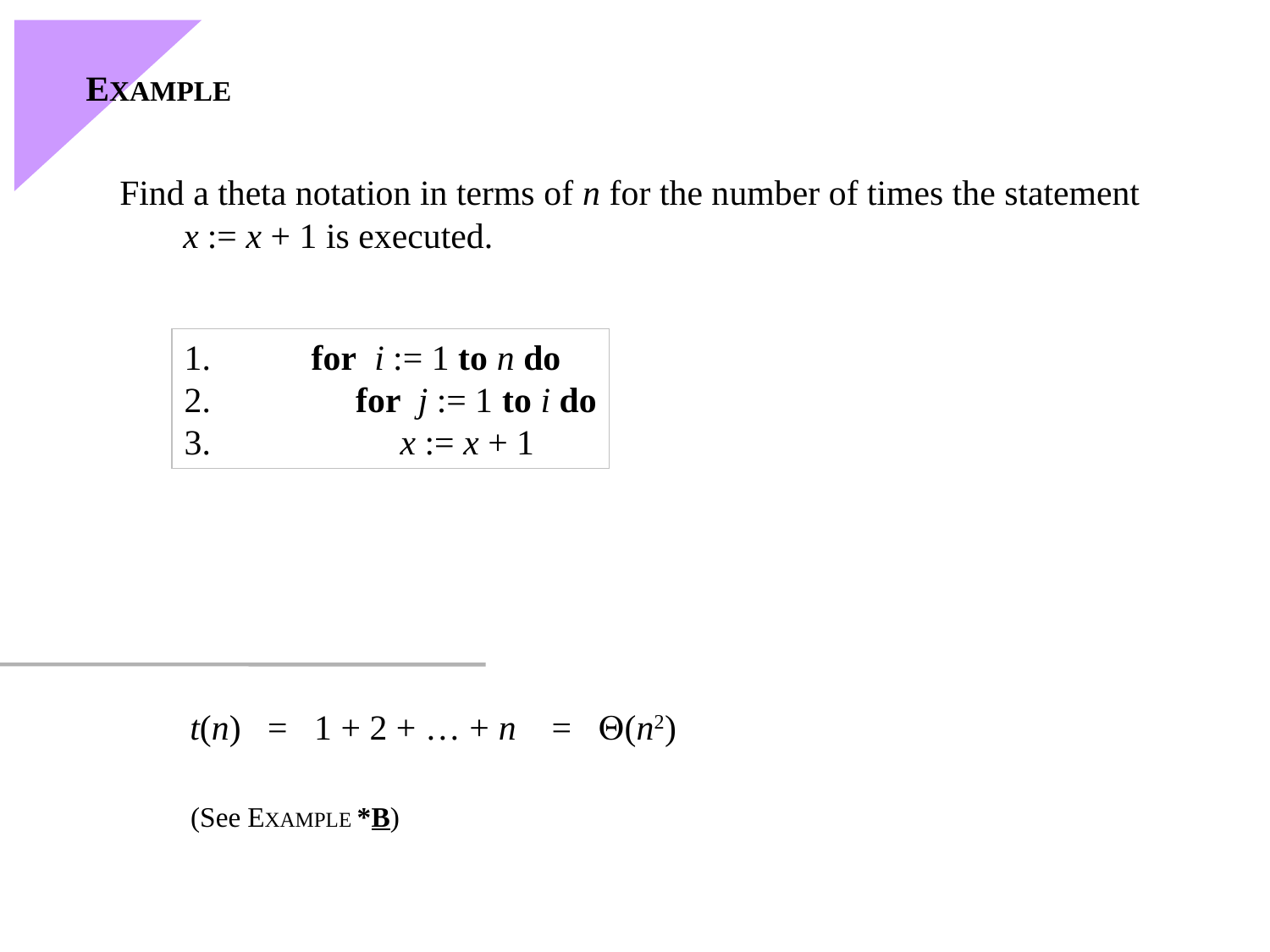

EXAMPLE
Find a theta notation in terms of n for the number of times the statement
x := x + 1 is executed.
1.	for  i := 1 to n do
2.	     for  j := 1 to i do
3.	          x := x + 1

t(n)   =   1 + 2 + … + n    =   Θ(n2)
(See EXAMPLE *B)